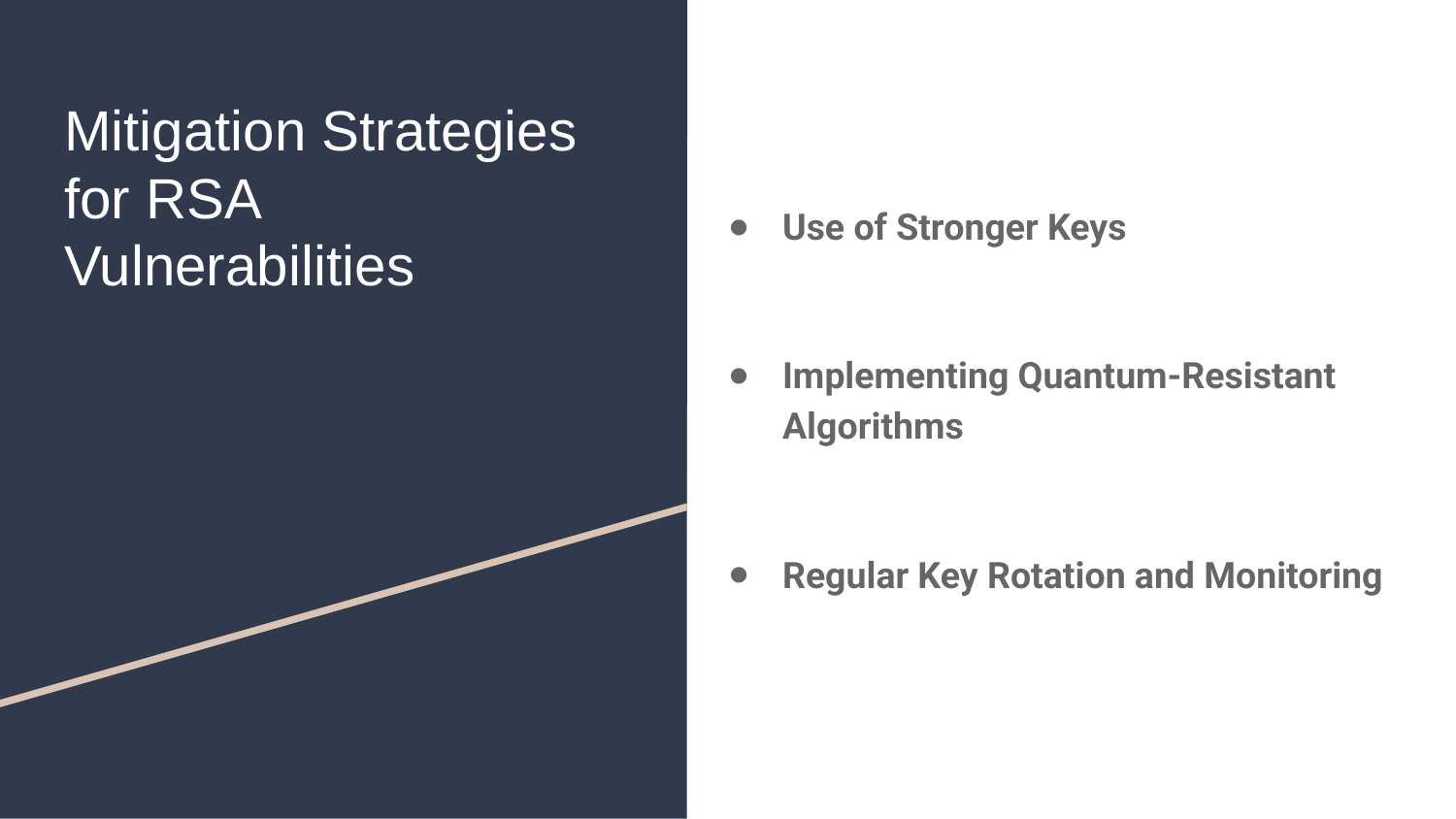

Use of Stronger Keys

Implementing Quantum-Resistant Algorithms

Regular Key Rotation and Monitoring

# Mitigation Strategies for RSA Vulnerabilities